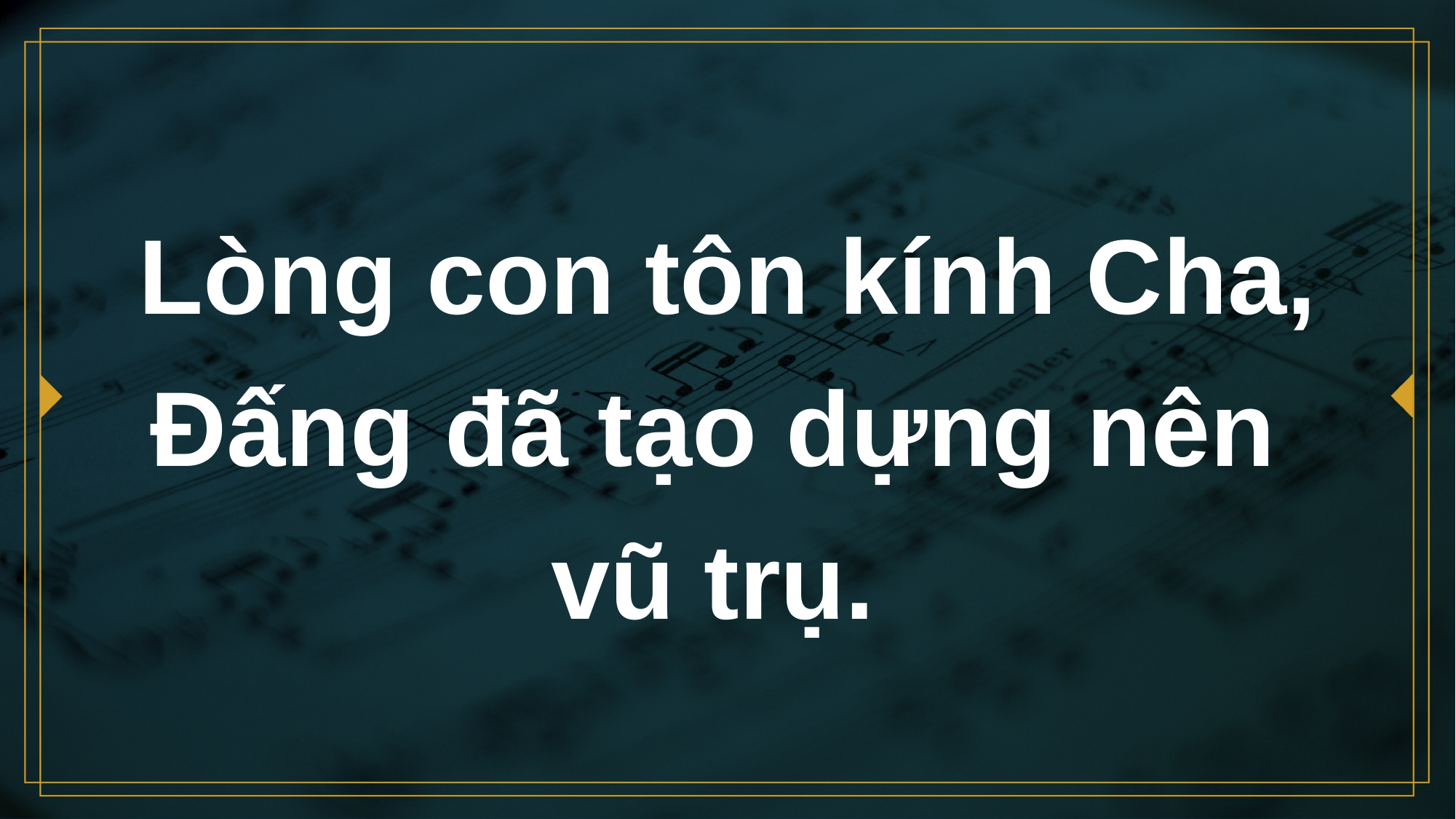

# Lòng con tôn kính Cha, Đấng đã tạo dựng nên vũ trụ.